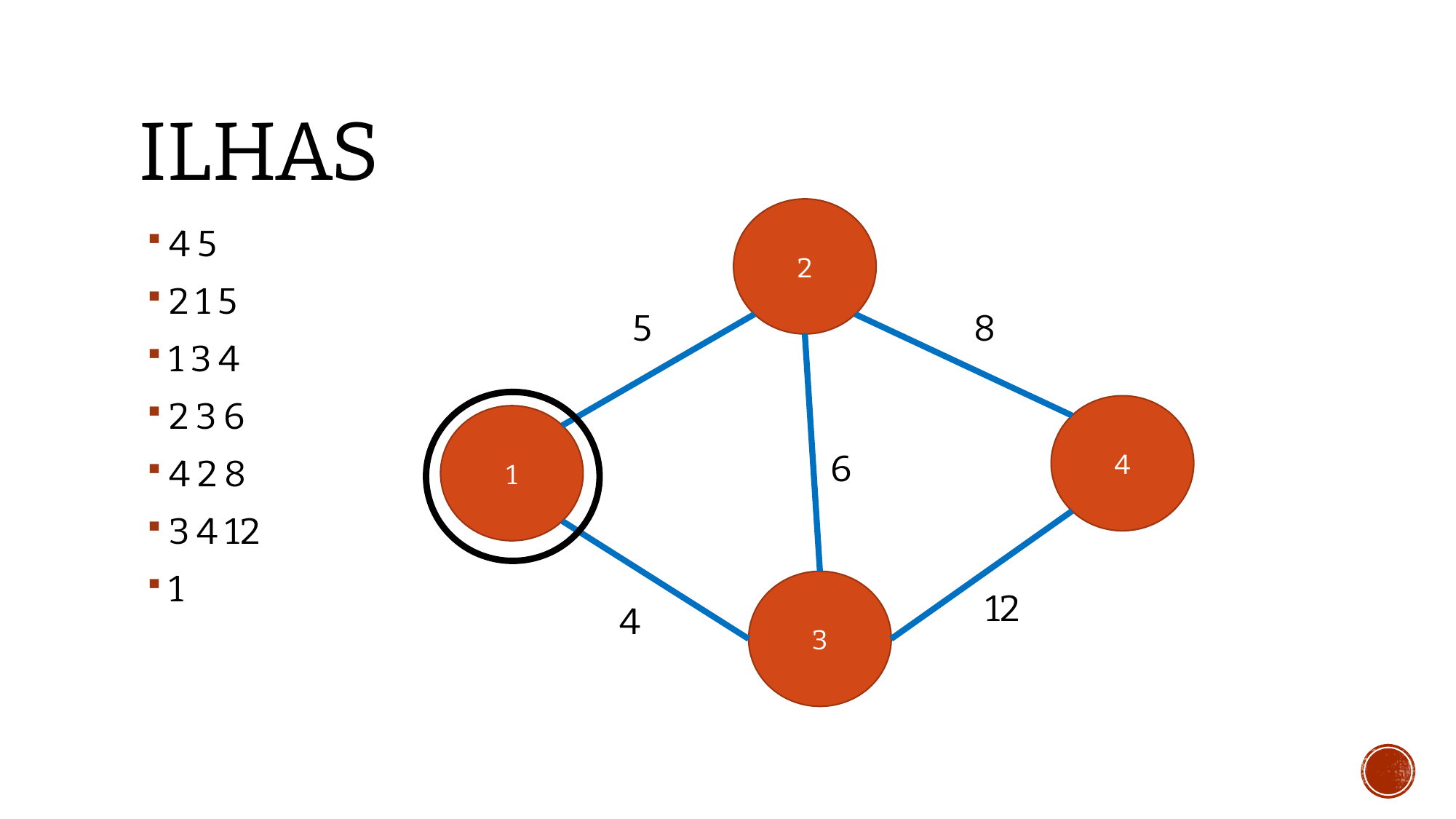

# Ilhas
2
5
8

4
1
6
3
12
4
4 5
2 1 5
1 3 4
2 3 6
4 2 8
3 4 12
1